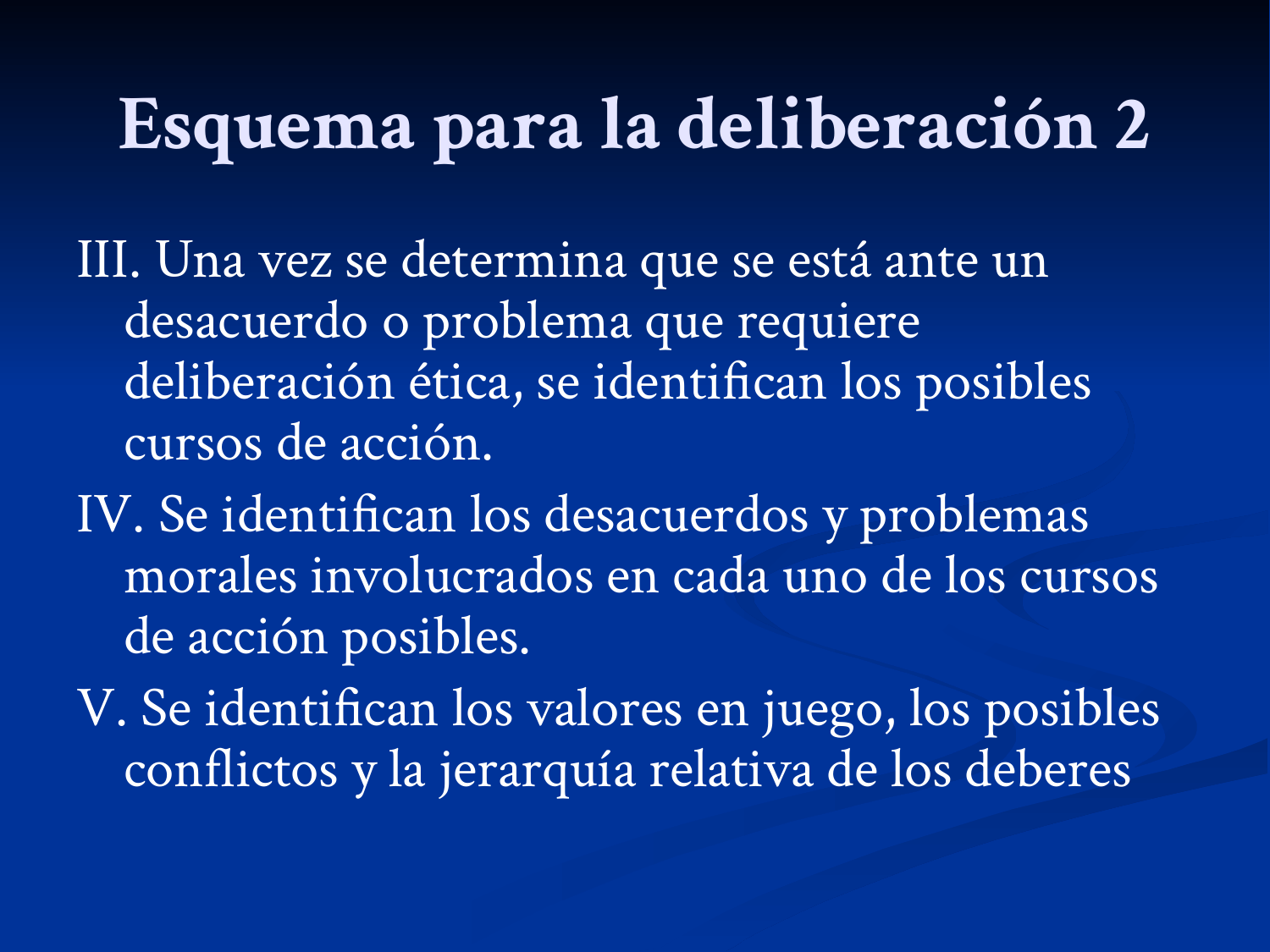

# Esquema para la deliberación 2
III. Una vez se determina que se está ante un desacuerdo o problema que requiere deliberación ética, se identifican los posibles cursos de acción.
IV. Se identifican los desacuerdos y problemas morales involucrados en cada uno de los cursos de acción posibles.
V. Se identifican los valores en juego, los posibles conflictos y la jerarquía relativa de los deberes